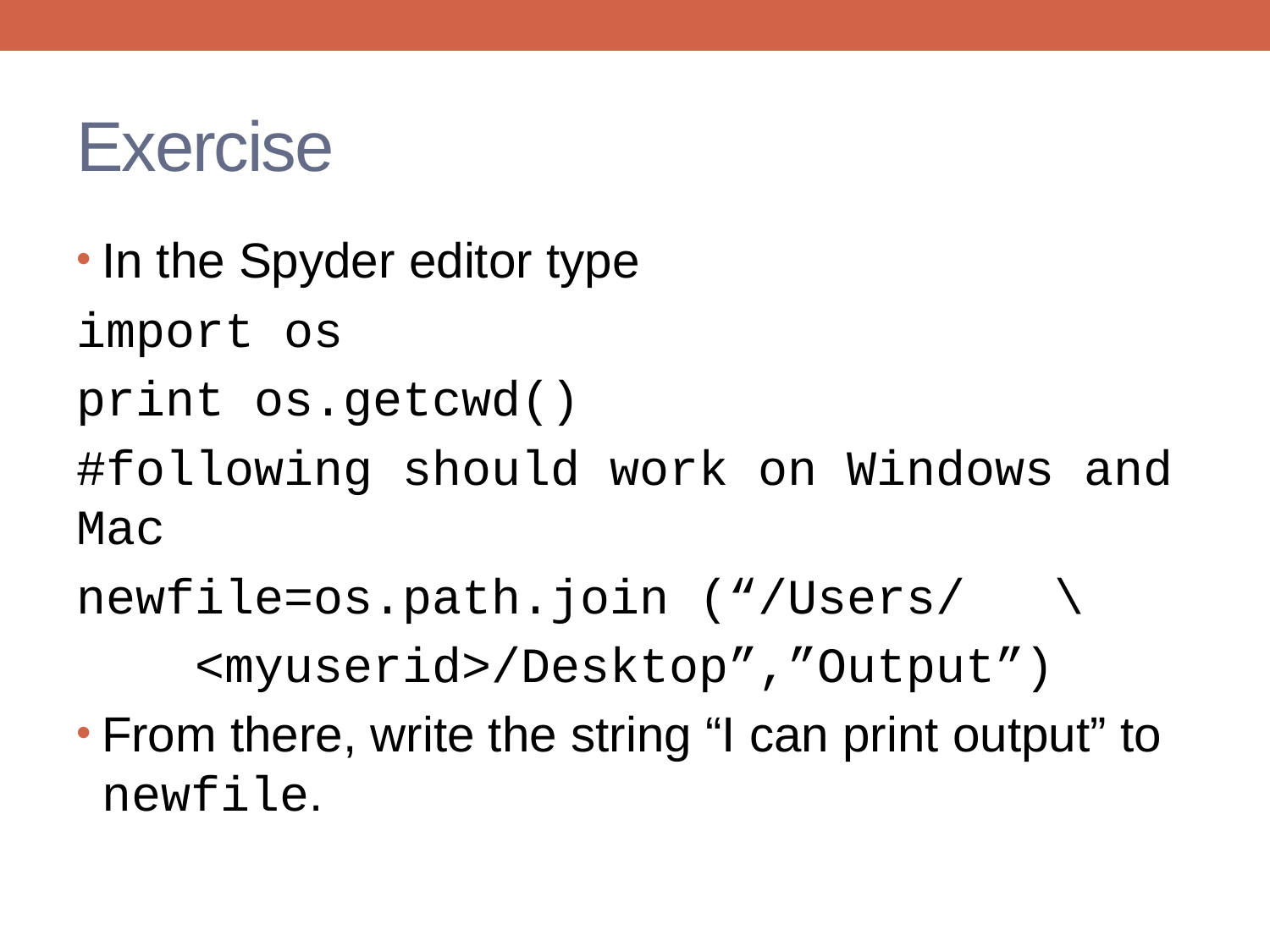

# Exercise
In the Spyder editor type
import os
print os.getcwd()
#following should work on Windows and Mac
newfile=os.path.join (“/Users/   \
    <myuserid>/Desktop”,”Output”)
From there, write the string “I can print output” to newfile.